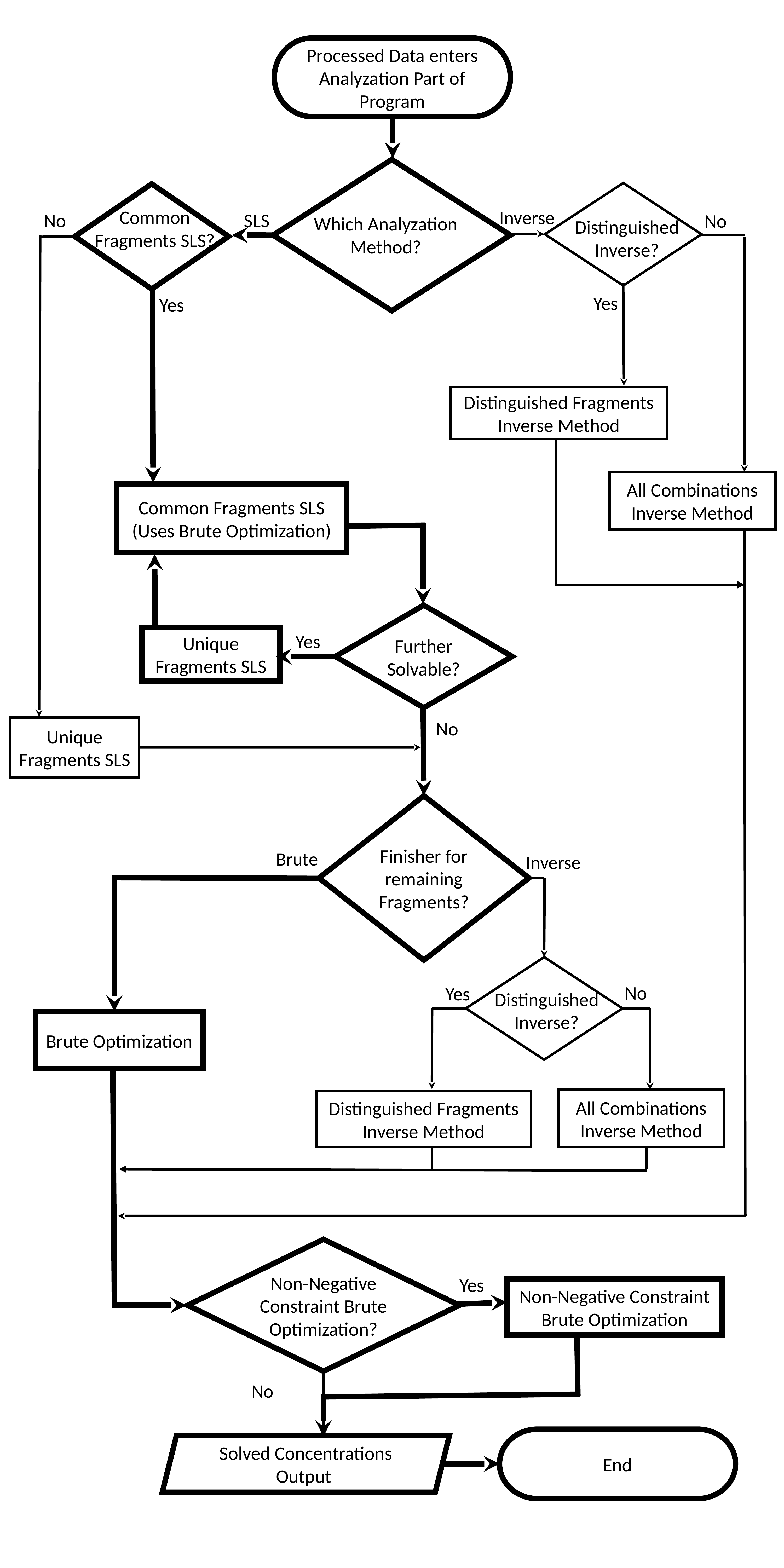

Processed Data enters Analyzation Part of Program

Common Fragments SLS?
Inverse
No
SLS
No
Which Analyzation Method?
Distinguished Inverse?
Yes
Yes
Distinguished Fragments Inverse Method
All Combinations Inverse Method
Common Fragments SLS (Uses Brute Optimization)
Further Solvable?
Yes
Unique Fragments SLS
No
Unique Fragments SLS
Finisher for remaining Fragments?
Brute
Inverse

No
Yes
Distinguished Inverse?
Brute Optimization
All Combinations Inverse Method
Distinguished Fragments Inverse Method
Non-Negative Constraint Brute Optimization?
Yes
Non-Negative Constraint Brute Optimization
No
End
Solved Concentrations Output